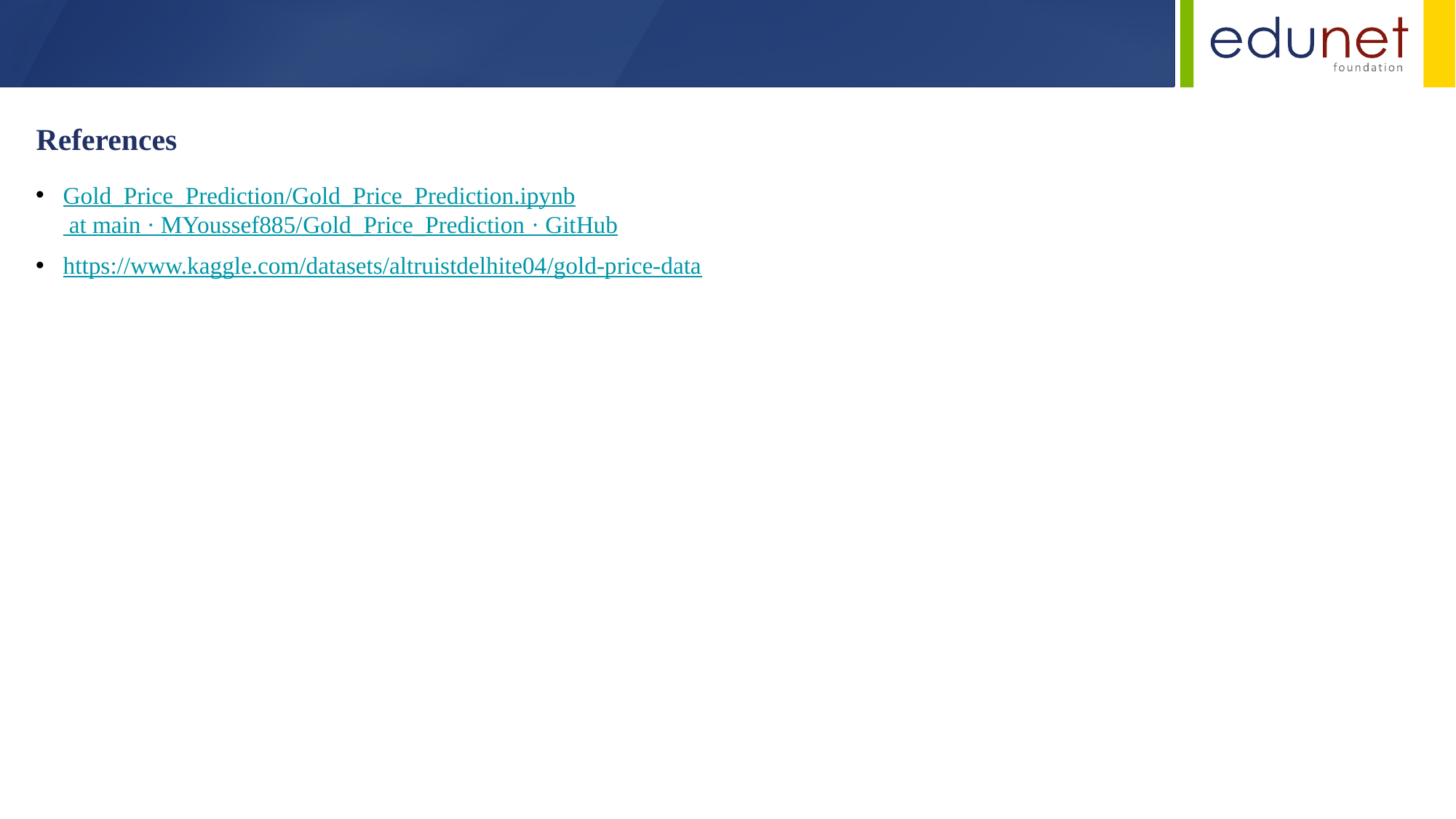

References
Gold_Price_Prediction/Gold_Price_Prediction.ipynb at main · MYoussef885/Gold_Price_Prediction · GitHub
https://www.kaggle.com/datasets/altruistdelhite04/gold-price-data